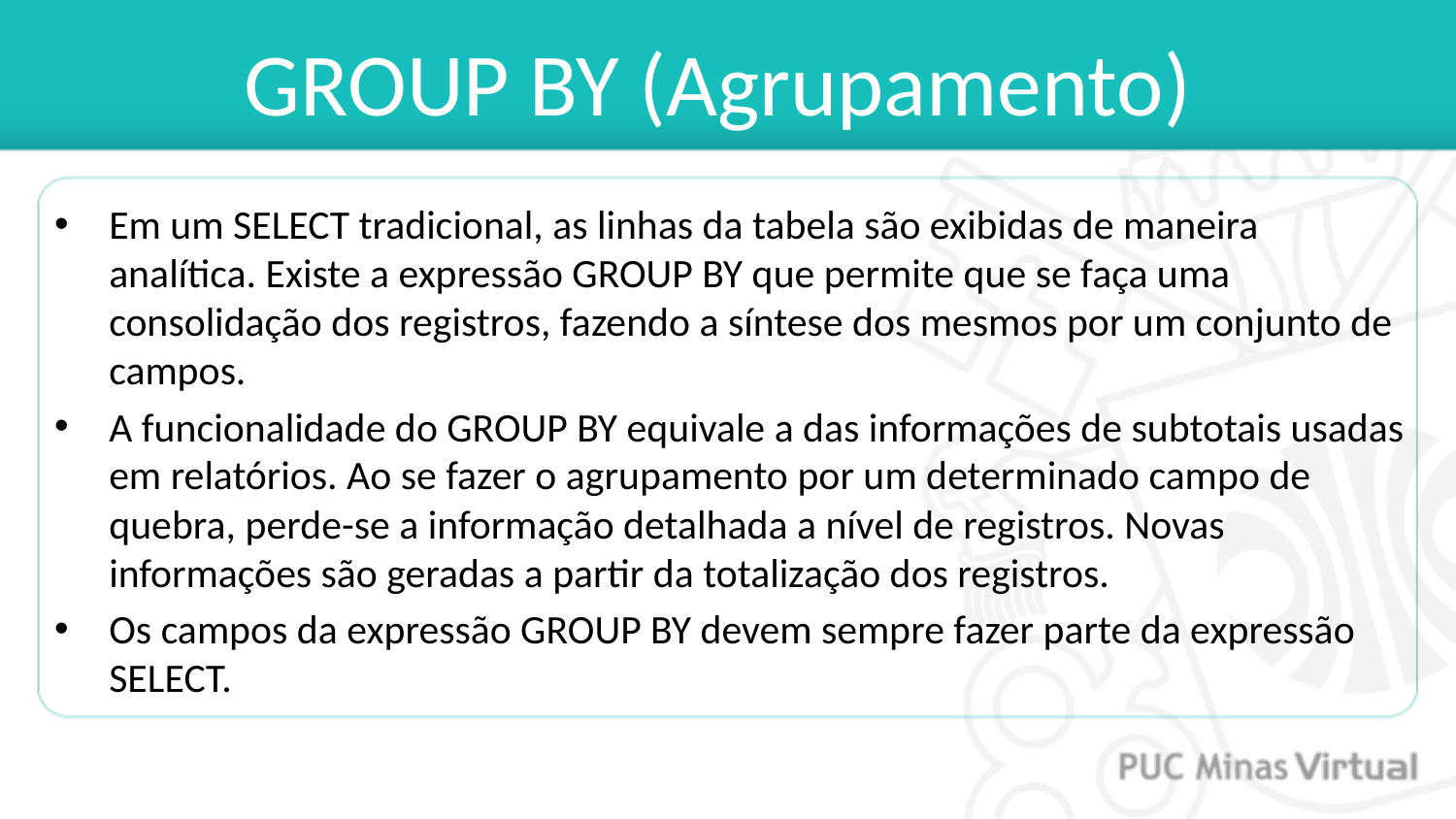

# GROUP BY (Agrupamento)
Em um SELECT tradicional, as linhas da tabela são exibidas de maneira analítica. Existe a expressão GROUP BY que permite que se faça uma consolidação dos registros, fazendo a síntese dos mesmos por um conjunto de campos.
A funcionalidade do GROUP BY equivale a das informações de subtotais usadas em relatórios. Ao se fazer o agrupamento por um determinado campo de quebra, perde-se a informação detalhada a nível de registros. Novas informações são geradas a partir da totalização dos registros.
Os campos da expressão GROUP BY devem sempre fazer parte da expressão SELECT.